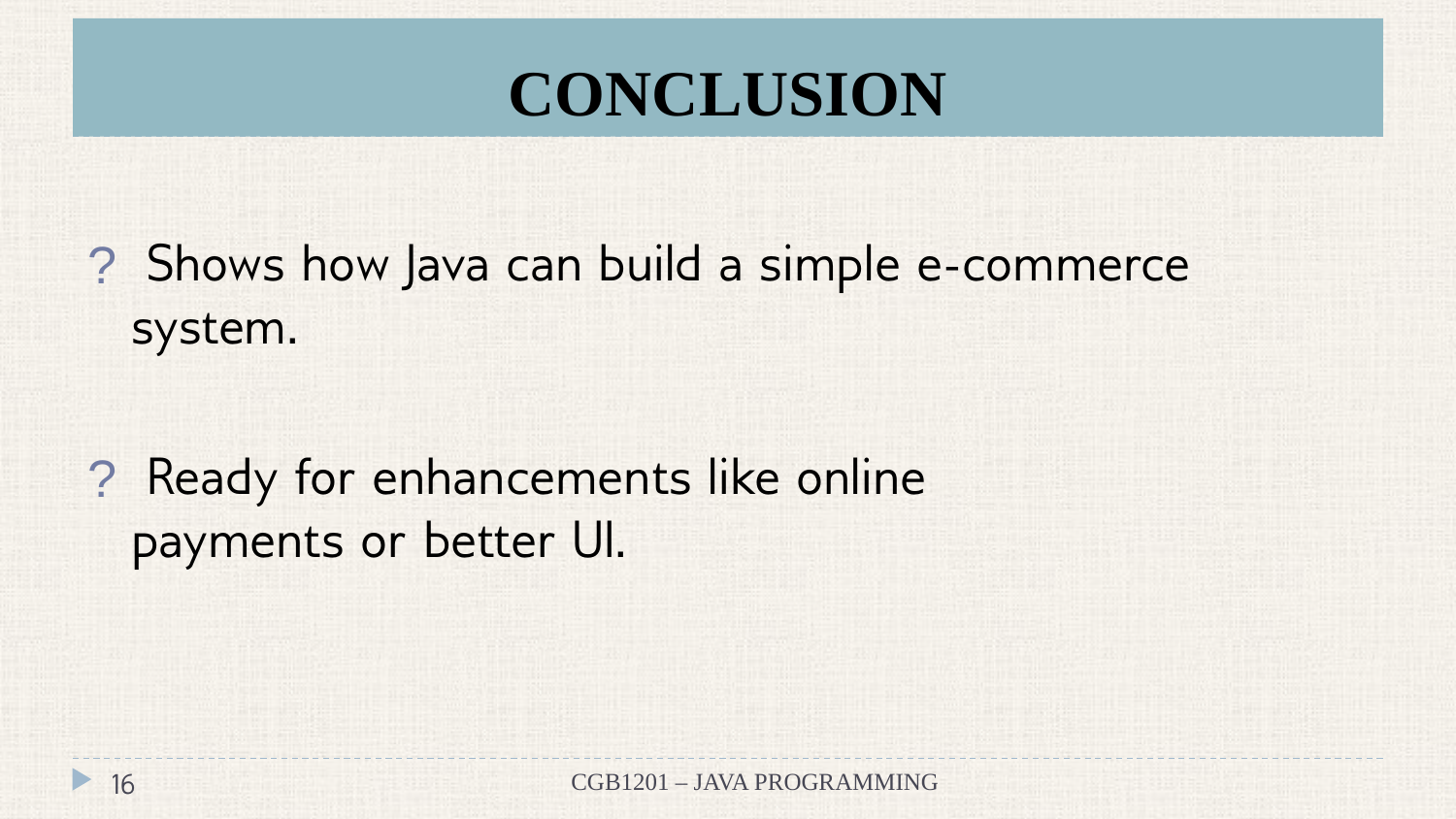

# CONCLUSION

 Shows how Java can build a simple e-commerce system.

 Ready for enhancements like online payments or better UI.
16
CGB1201 – JAVA PROGRAMMING